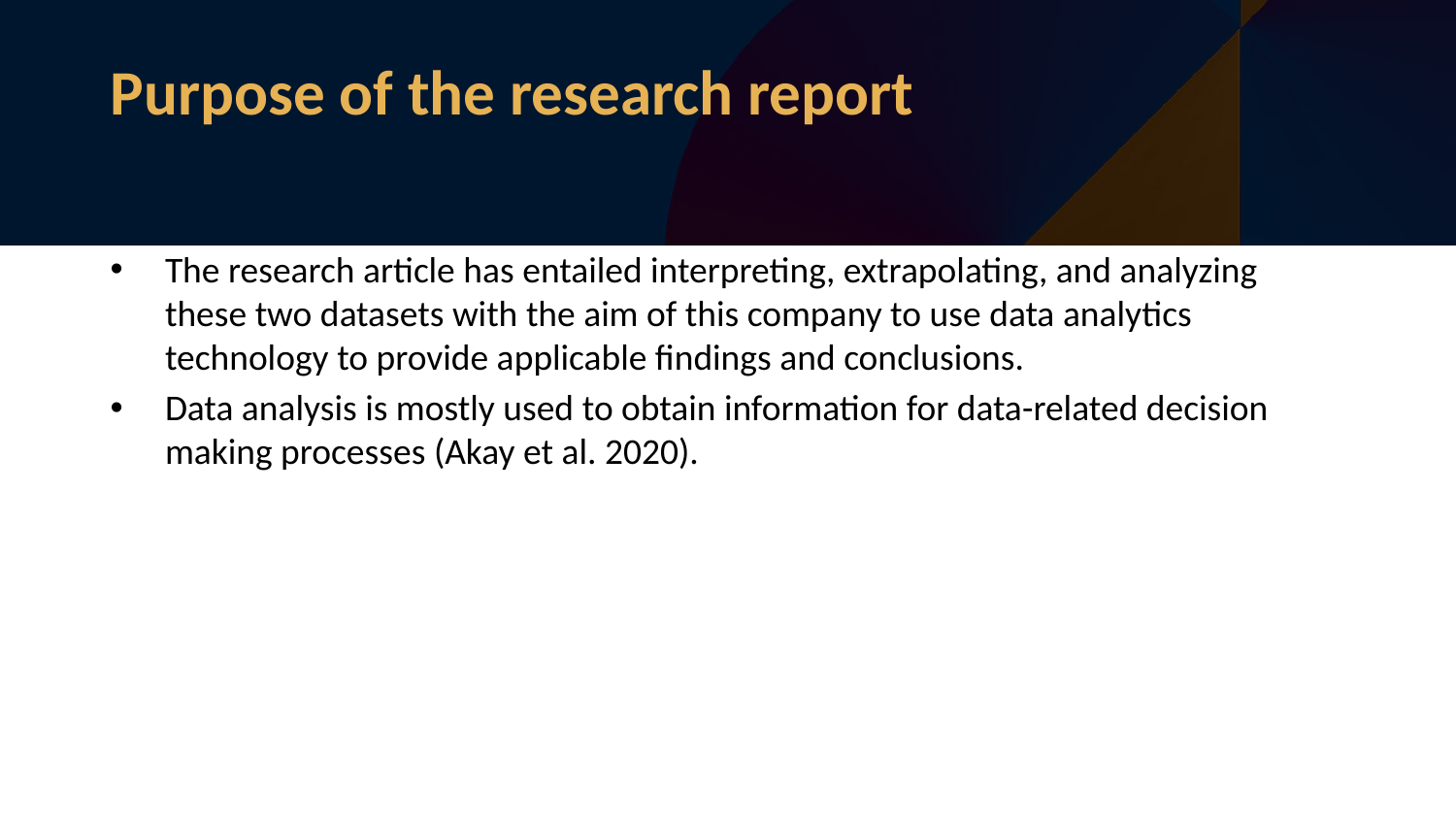

# Purpose of the research report
The research article has entailed interpreting, extrapolating, and analyzing these two datasets with the aim of this company to use data analytics technology to provide applicable findings and conclusions.
Data analysis is mostly used to obtain information for data-related decision making processes (Akay et al. 2020).